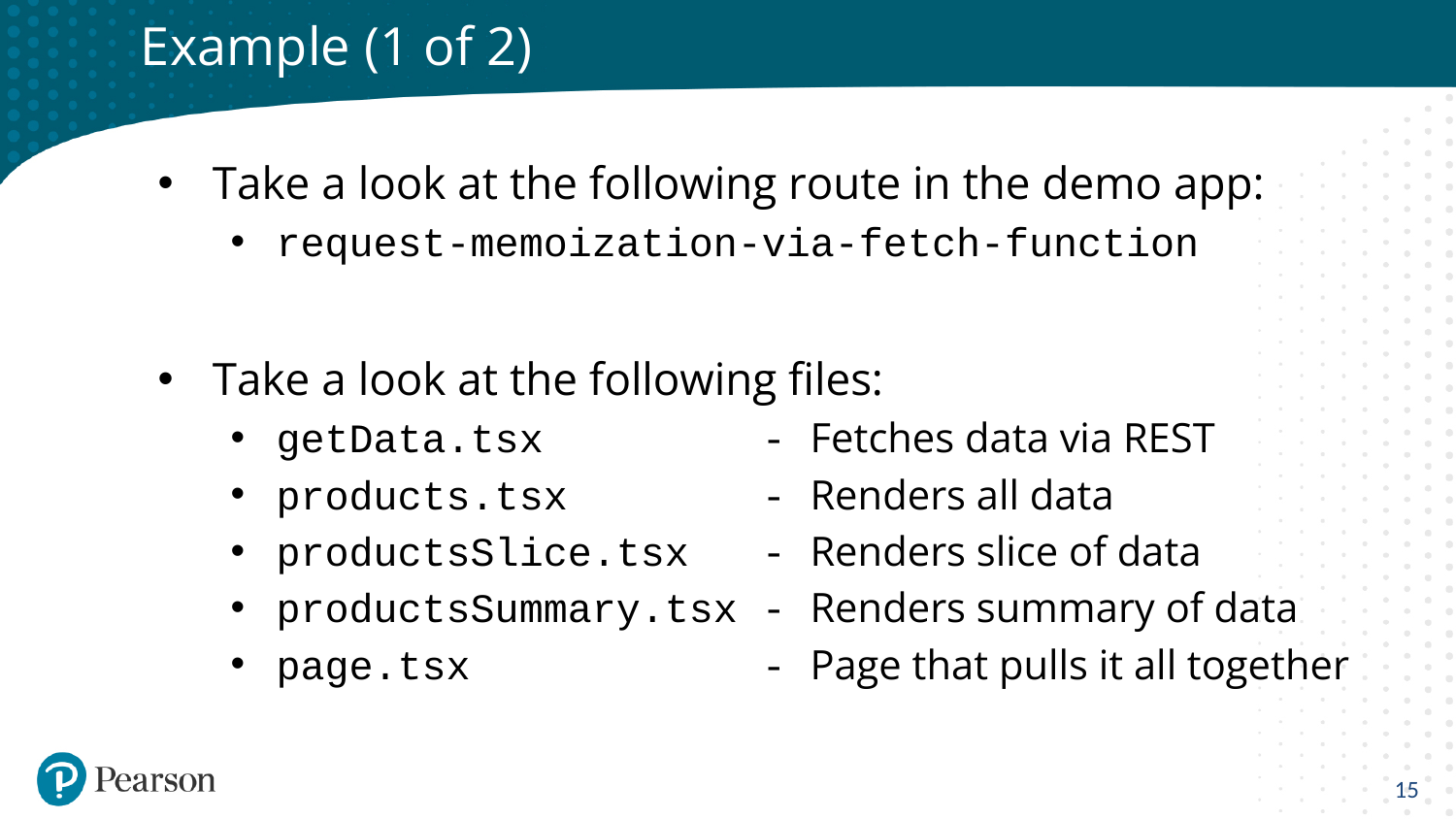

# Example (1 of 2)
Take a look at the following route in the demo app:
request-memoization-via-fetch-function

Take a look at the following files:
getData.tsx         - Fetches data via REST
products.tsx        - Renders all data
productsSlice.tsx   - Renders slice of data
productsSummary.tsx - Renders summary of data
page.tsx            - Page that pulls it all together
15